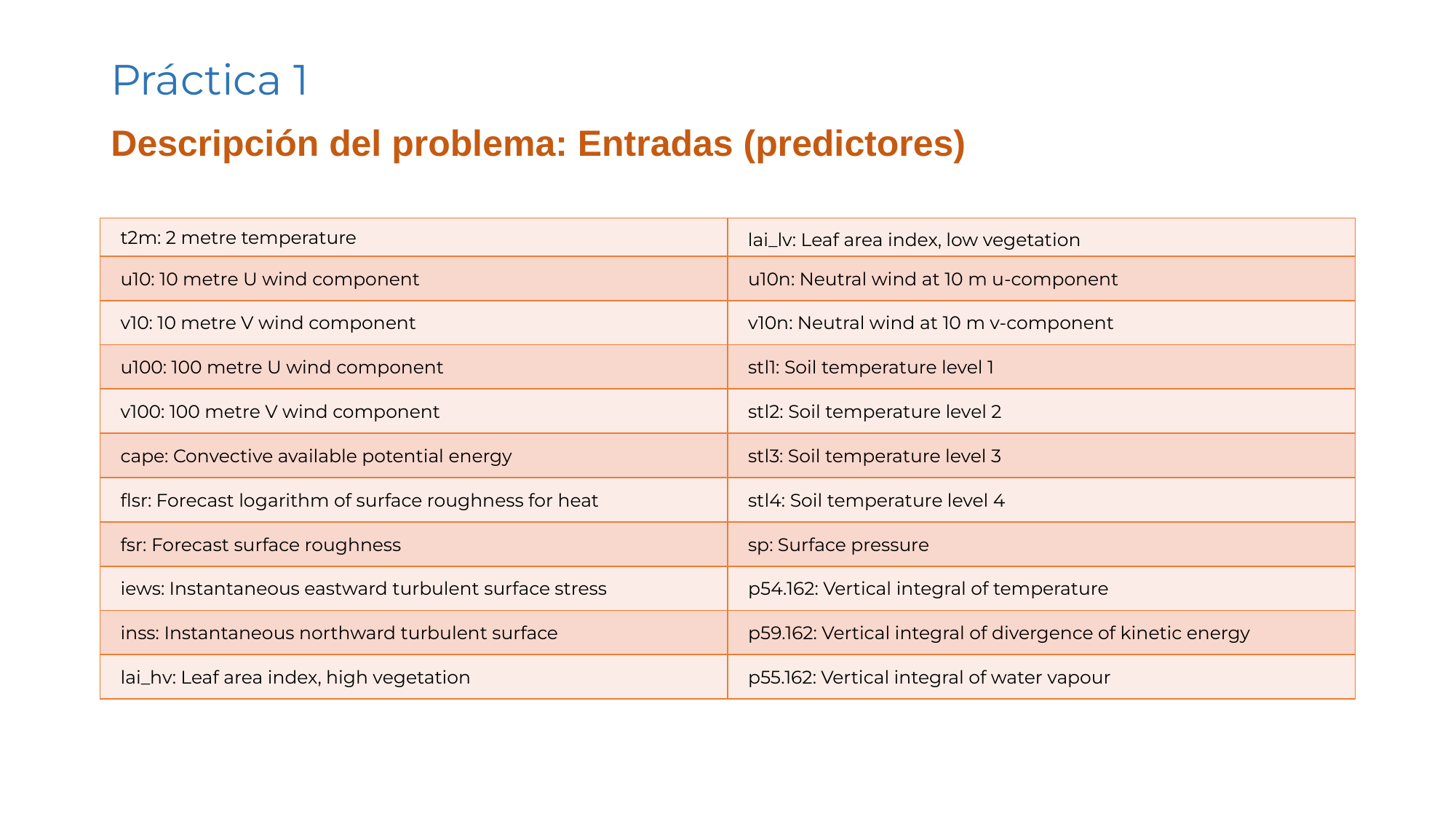

# Práctica 1
Descripción del problema: Entradas (predictores)
| t2m: 2 metre temperature | lai\_lv: Leaf area index, low vegetation |
| --- | --- |
| u10: 10 metre U wind component | u10n: Neutral wind at 10 m u-component |
| v10: 10 metre V wind component | v10n: Neutral wind at 10 m v-component |
| u100: 100 metre U wind component | stl1: Soil temperature level 1 |
| v100: 100 metre V wind component | stl2: Soil temperature level 2 |
| cape: Convective available potential energy | stl3: Soil temperature level 3 |
| flsr: Forecast logarithm of surface roughness for heat | stl4: Soil temperature level 4 |
| fsr: Forecast surface roughness | sp: Surface pressure |
| iews: Instantaneous eastward turbulent surface stress | p54.162: Vertical integral of temperature |
| inss: Instantaneous northward turbulent surface | p59.162: Vertical integral of divergence of kinetic energy |
| lai\_hv: Leaf area index, high vegetation | p55.162: Vertical integral of water vapour |